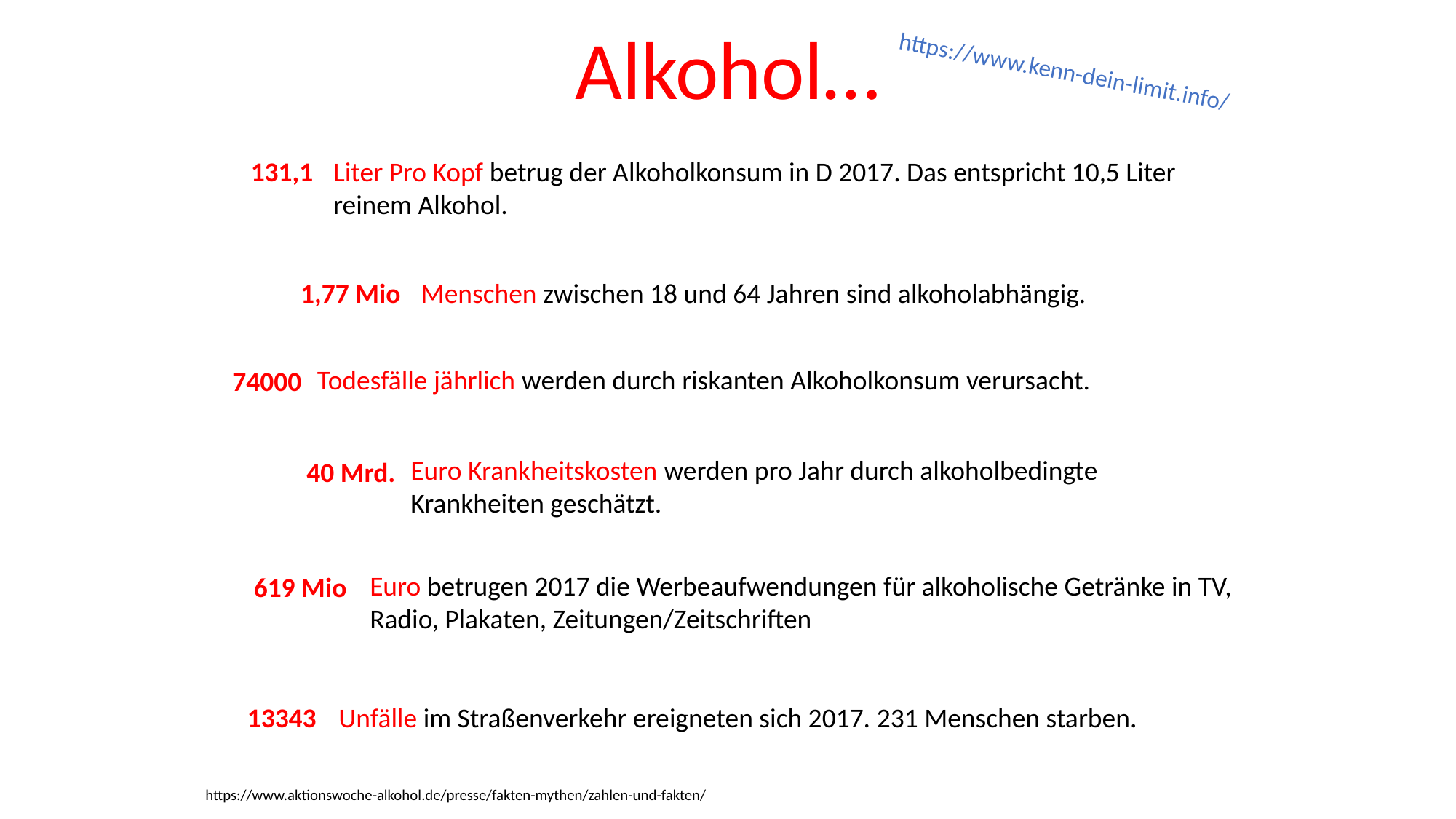

Alkohol…
https://www.kenn-dein-limit.info/
131,1
Liter Pro Kopf betrug der Alkoholkonsum in D 2017. Das entspricht 10,5 Liter reinem Alkohol.
Menschen zwischen 18 und 64 Jahren sind alkoholabhängig.
1,77 Mio
Todesfälle jährlich werden durch riskanten Alkoholkonsum verursacht.
74000
Euro Krankheitskosten werden pro Jahr durch alkoholbedingte Krankheiten geschätzt.
40 Mrd.
Euro betrugen 2017 die Werbeaufwendungen für alkoholische Getränke in TV, Radio, Plakaten, Zeitungen/Zeitschriften
619 Mio
13343
Unfälle im Straßenverkehr ereigneten sich 2017. 231 Menschen starben.
https://www.aktionswoche-alkohol.de/presse/fakten-mythen/zahlen-und-fakten/